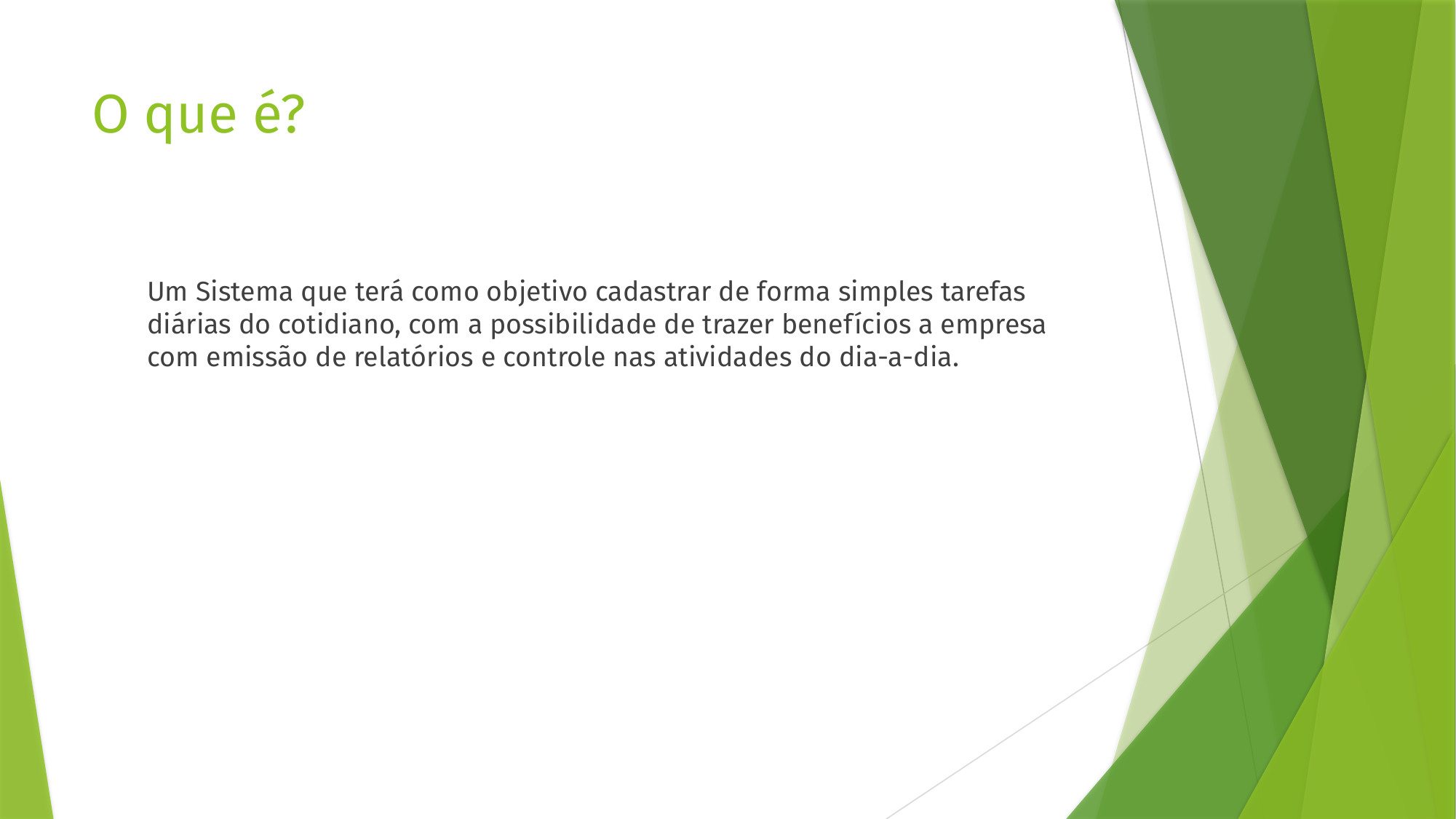

# O que é?
Um Sistema que terá como objetivo cadastrar de forma simples tarefas diárias do cotidiano, com a possibilidade de trazer benefícios a empresa com emissão de relatórios e controle nas atividades do dia-a-dia.